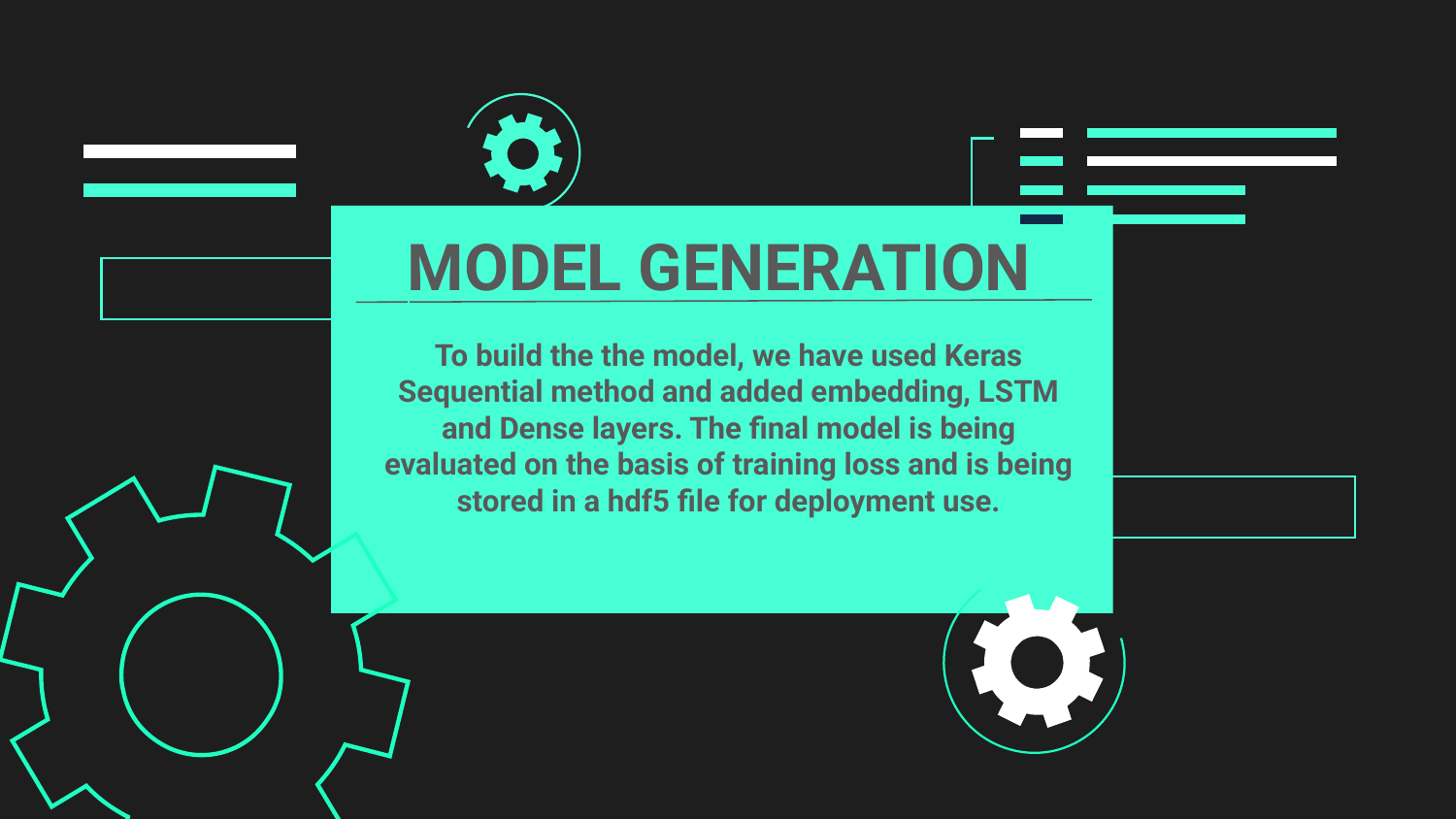

MODEL GENERATION

To build the the model, we have used Keras Sequential method and added embedding, LSTM and Dense layers. The final model is being evaluated on the basis of training loss and is being stored in a hdf5 file for deployment use.